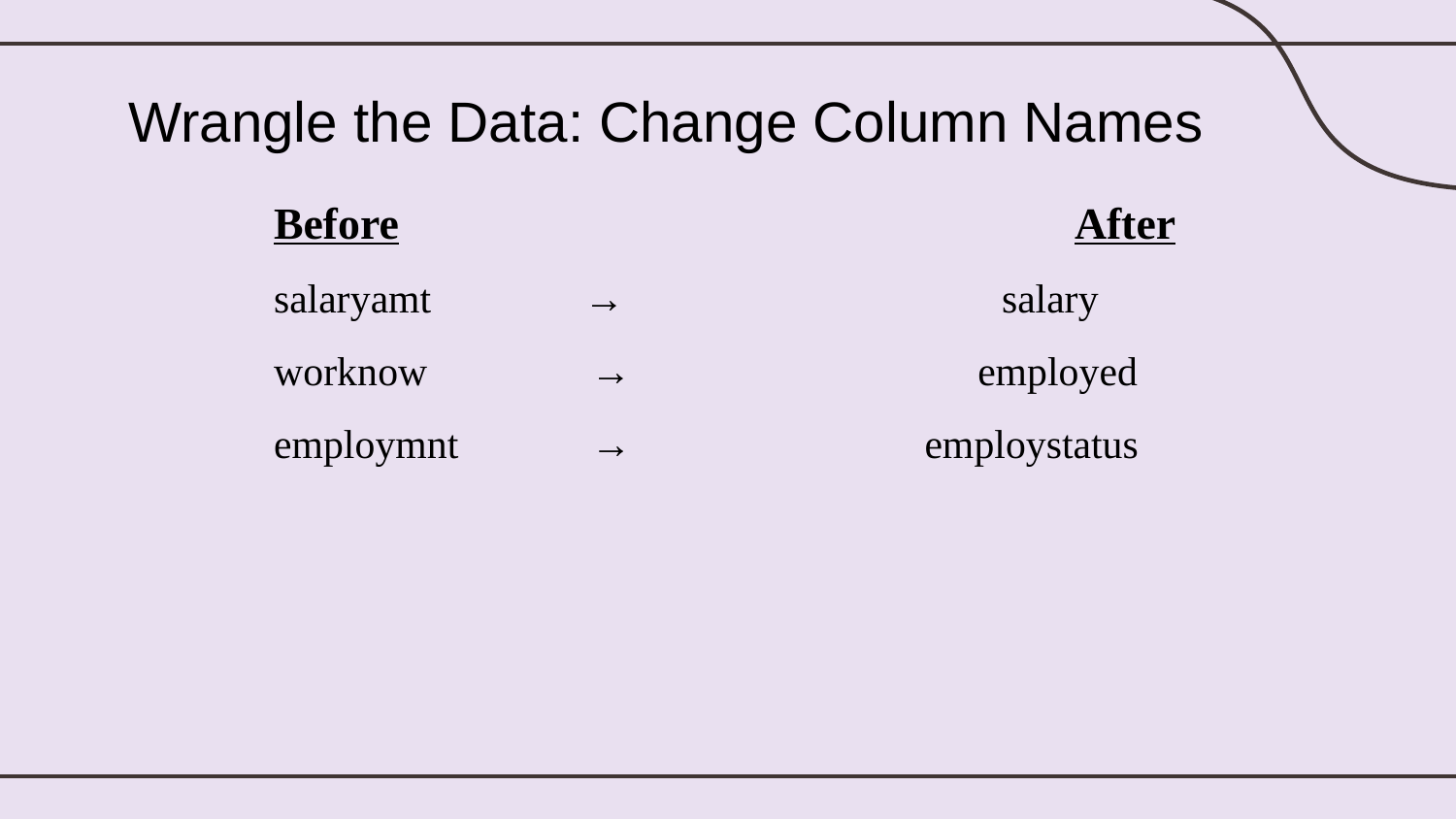

# Wrangle the Data: Change Column Names
Before					After
	salaryamt               → 			salary
	worknow                →                                  employed
	employmnt             →   	                     employstatus